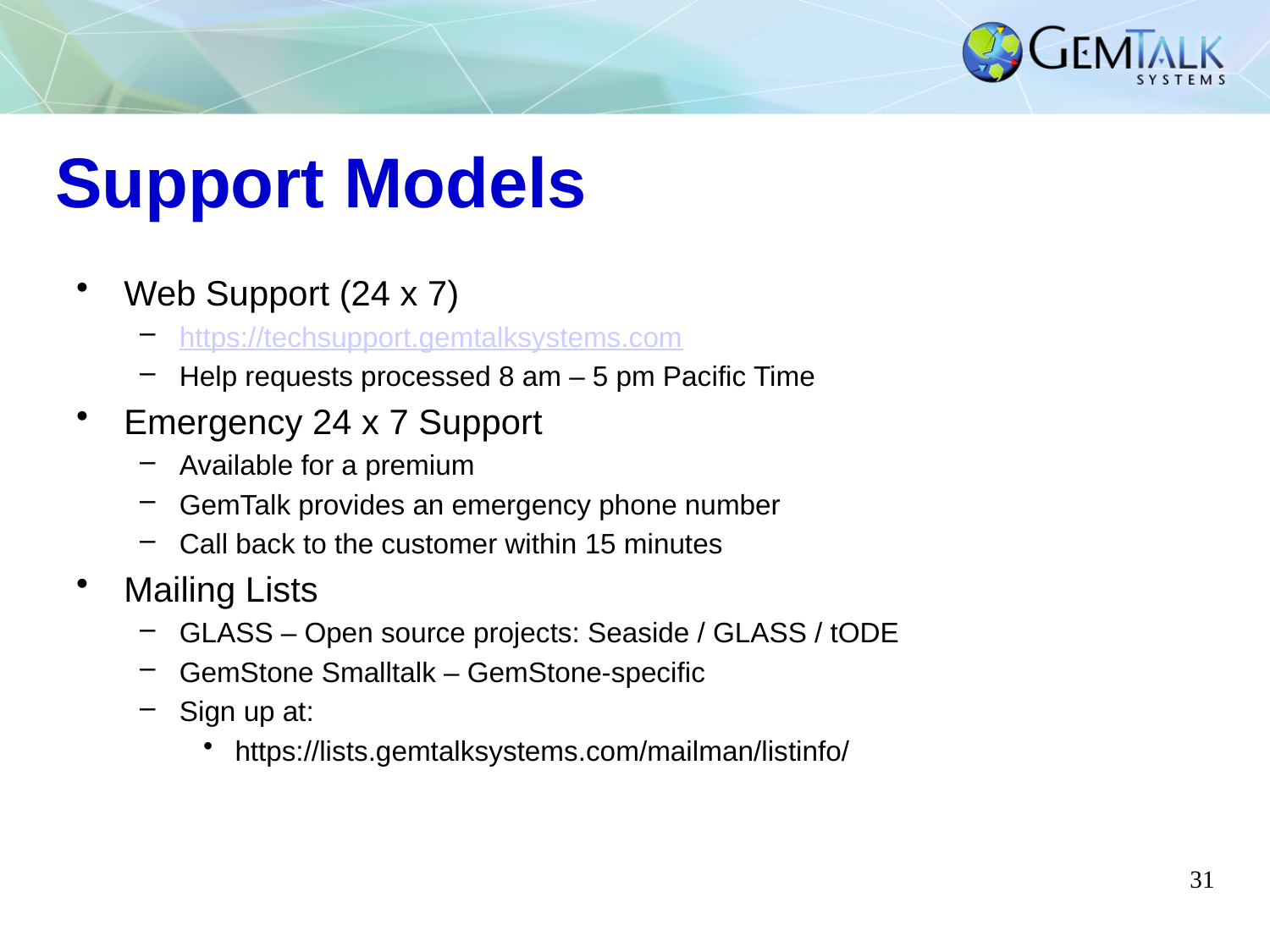

# Support Models
Web Support (24 x 7)
https://techsupport.gemtalksystems.com
Help requests processed 8 am – 5 pm Pacific Time
Emergency 24 x 7 Support
Available for a premium
GemTalk provides an emergency phone number
Call back to the customer within 15 minutes
Mailing Lists
GLASS – Open source projects: Seaside / GLASS / tODE
GemStone Smalltalk – GemStone-specific
Sign up at:
https://lists.gemtalksystems.com/mailman/listinfo/

31